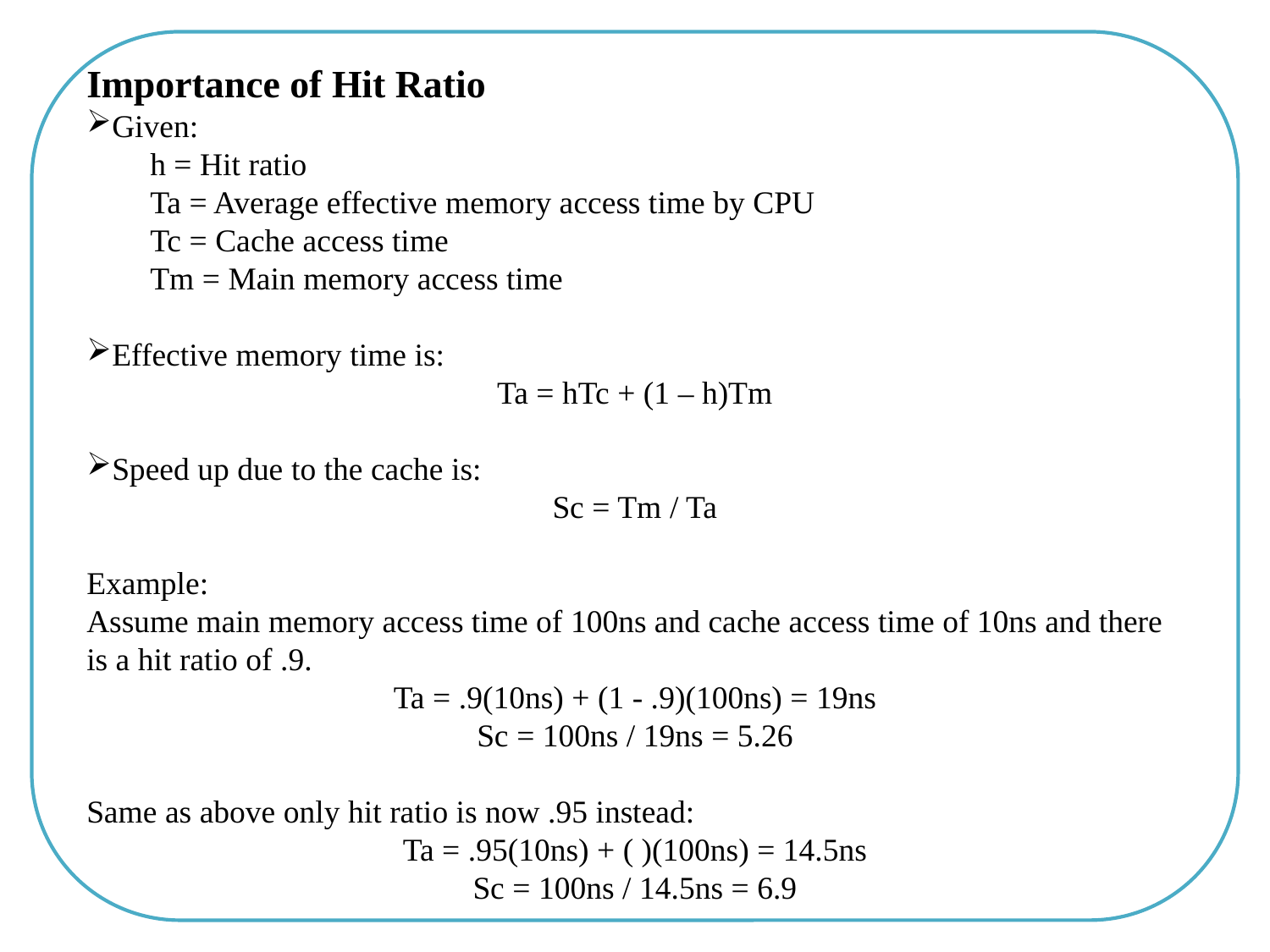

Importance of Hit Ratio
Given:
h = Hit ratio
Ta = Average effective memory access time by CPU
Tc = Cache access time
Tm = Main memory access time

Effective memory time is:
Ta = hTc + (1 – h)Tm

Speed up due to the cache is:
Sc = Tm / Ta

Example:
Assume main memory access time of 100ns and cache access time of 10ns and there is a hit ratio of .9.
Ta = .9(10ns) + (1 - .9)(100ns) = 19ns
Sc = 100ns / 19ns = 5.26

Same as above only hit ratio is now .95 instead:
Ta = .95(10ns) + ( )(100ns) = 14.5ns
Sc = 100ns / 14.5ns = 6.9